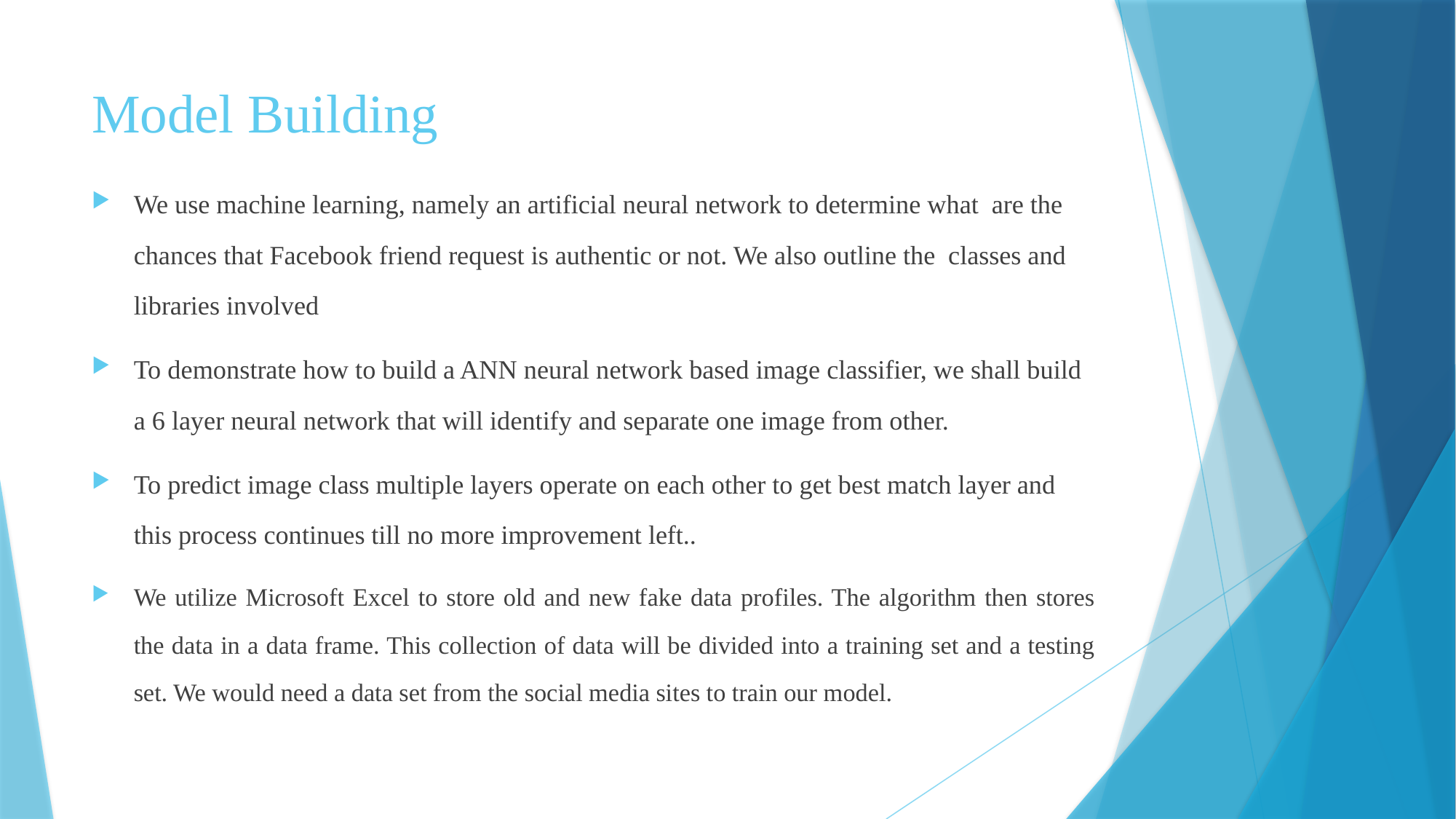

# Model Building
We use machine learning, namely an artificial neural network to determine what  are the chances that Facebook friend request is authentic or not. We also outline the  classes and libraries involved
To demonstrate how to build a ANN neural network based image classifier, we shall build a 6 layer neural network that will identify and separate one image from other.
To predict image class multiple layers operate on each other to get best match layer and this process continues till no more improvement left..
We utilize Microsoft Excel to store old and new fake data profiles. The algorithm then stores the data in a data frame. This collection of data will be divided into a training set and a testing set. We would need a data set from the social media sites to train our model.